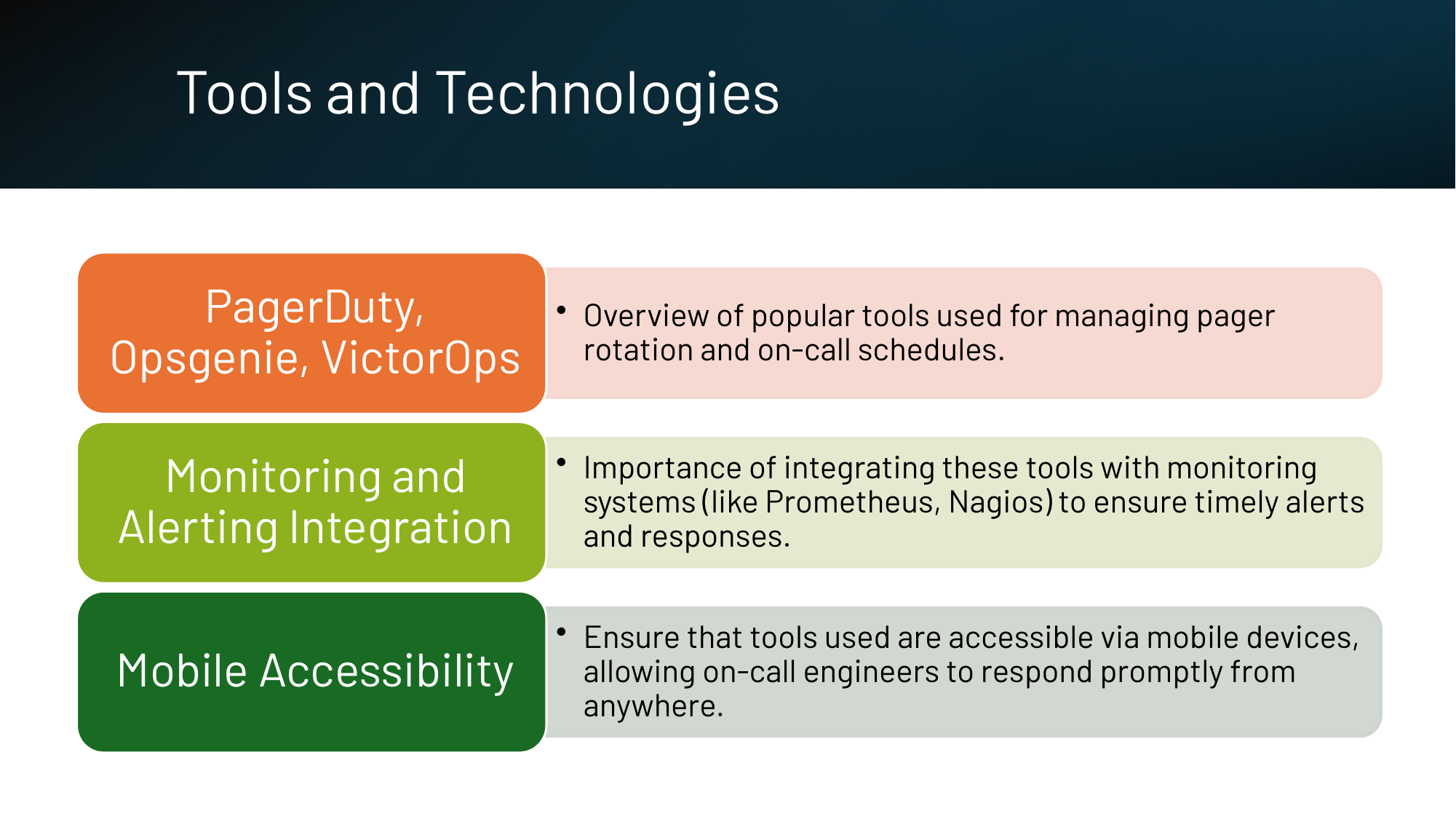

# Tools and Technologies
Overview of popular tools used for managing pager rotation and on-call schedules.
PagerDuty, Opsgenie, VictorOps
Importance of integrating these tools with monitoring systems (like Prometheus, Nagios) to ensure timely alerts and responses.
Monitoring and Alerting Integration
Ensure that tools used are accessible via mobile devices, allowing on-call engineers to respond promptly from anywhere.
Mobile Accessibility